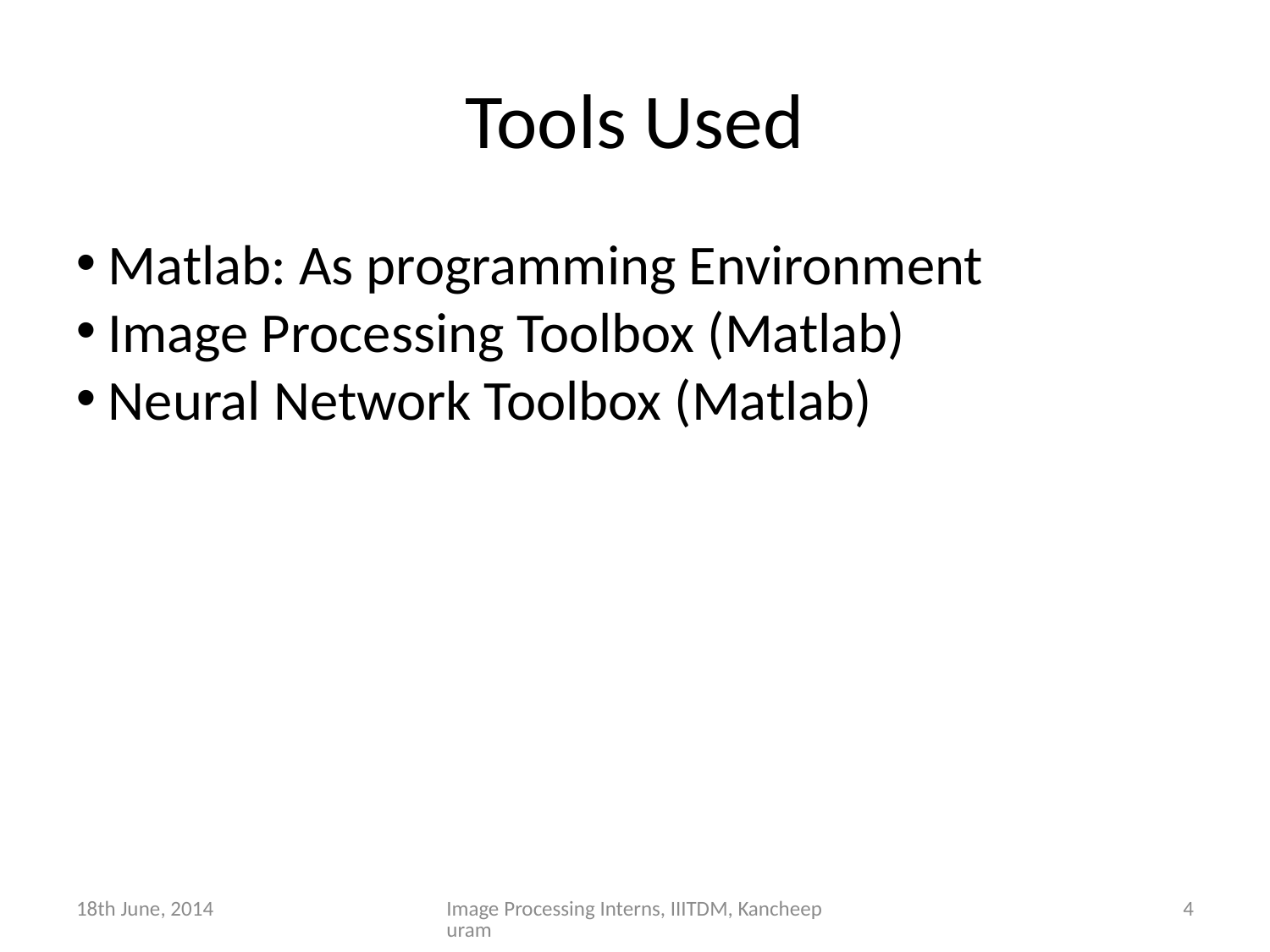

Tools Used
 Matlab: As programming Environment
 Image Processing Toolbox (Matlab)
 Neural Network Toolbox (Matlab)
18th June, 2014
Image Processing Interns, IIITDM, Kancheepuram
4